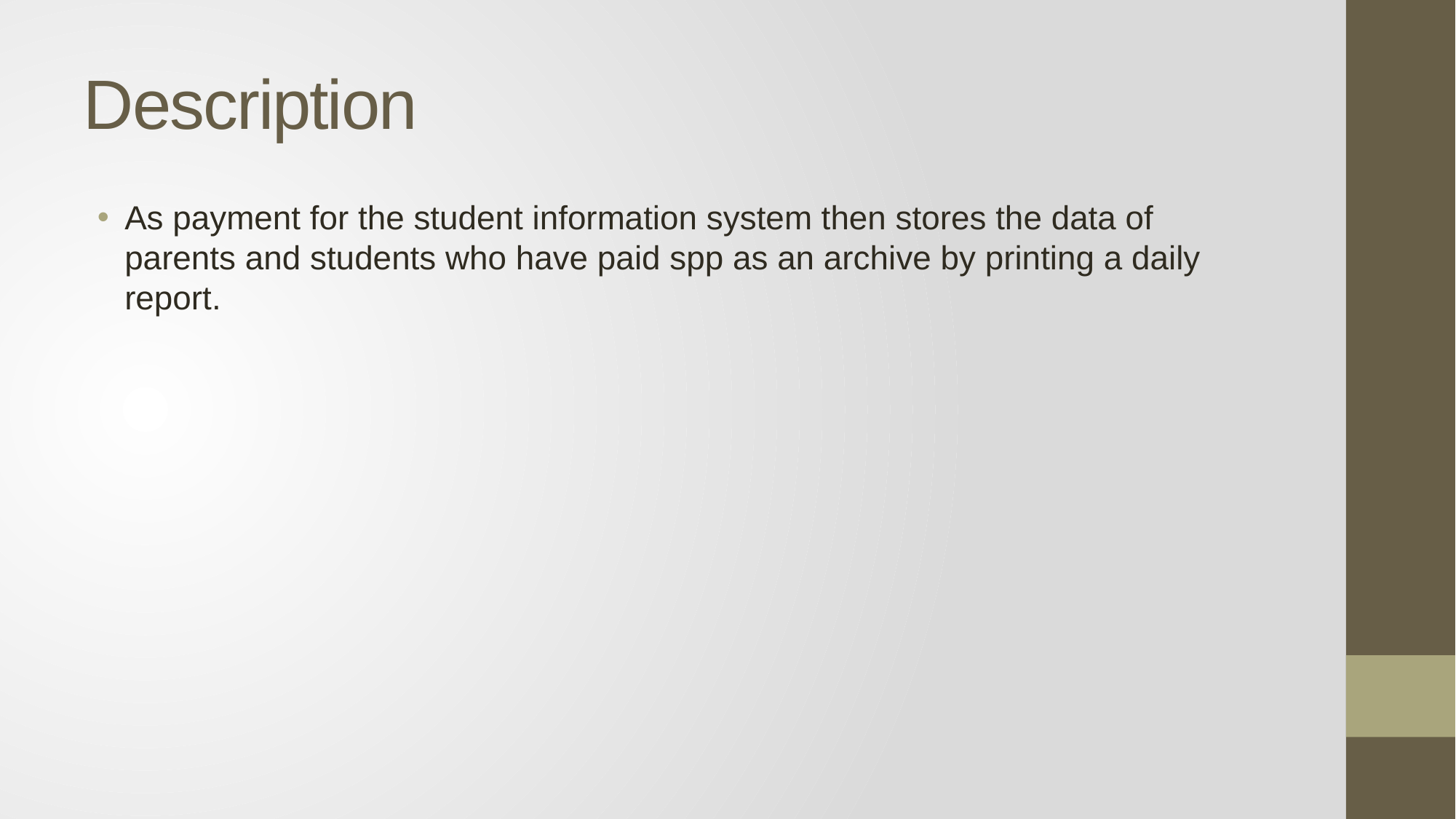

# Description
As payment for the student information system then stores the data of parents and students who have paid spp as an archive by printing a daily report.